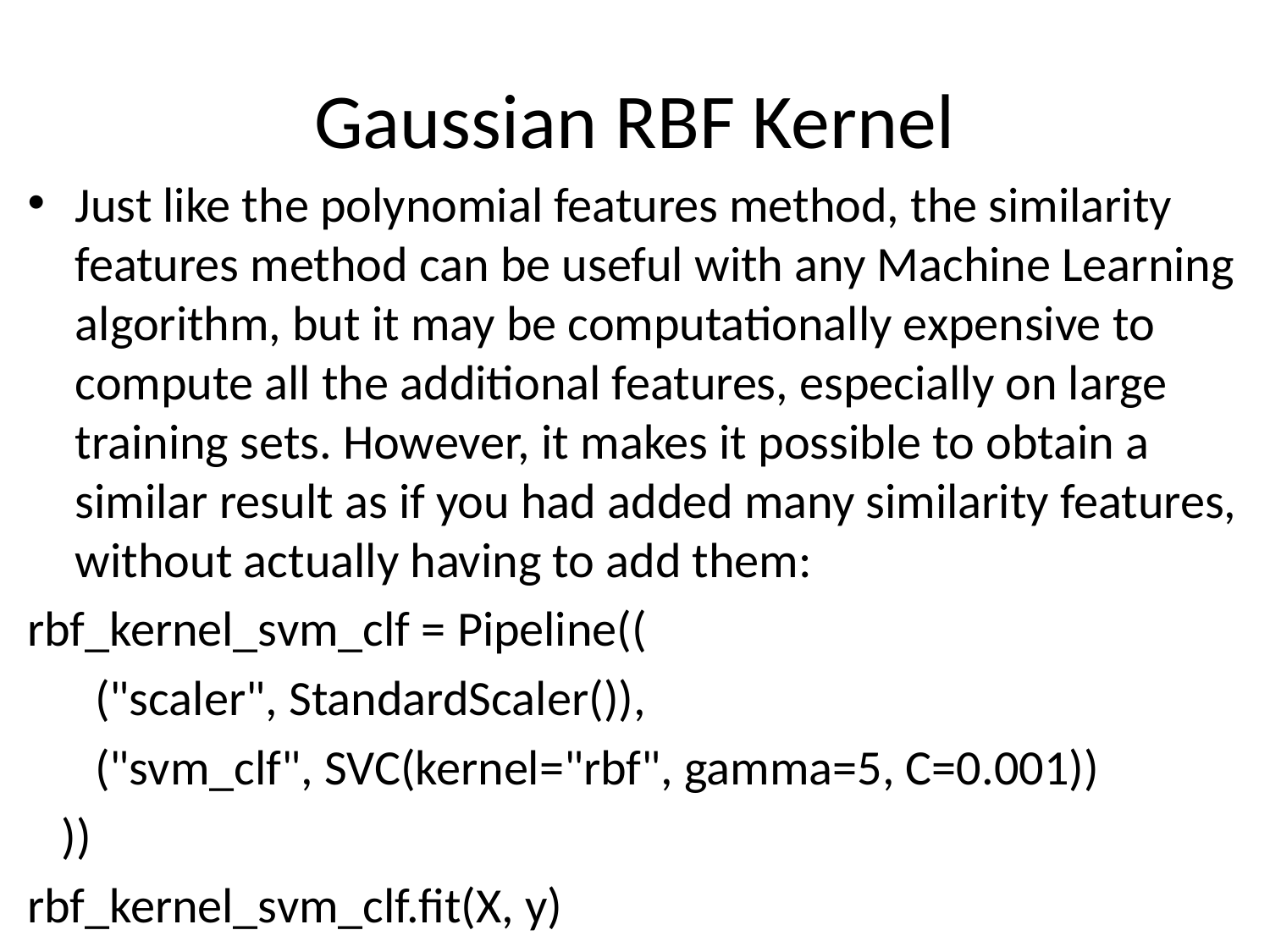

# Gaussian RBF Kernel
Just like the polynomial features method, the similarity features method can be useful with any Machine Learning algorithm, but it may be computationally expensive to compute all the additional features, especially on large training sets. However, it makes it possible to obtain a similar result as if you had added many similarity features, without actually having to add them:
rbf_kernel_svm_clf = Pipeline((
      ("scaler", StandardScaler()),
      ("svm_clf", SVC(kernel="rbf", gamma=5, C=0.001))
   ))
rbf_kernel_svm_clf.fit(X, y)